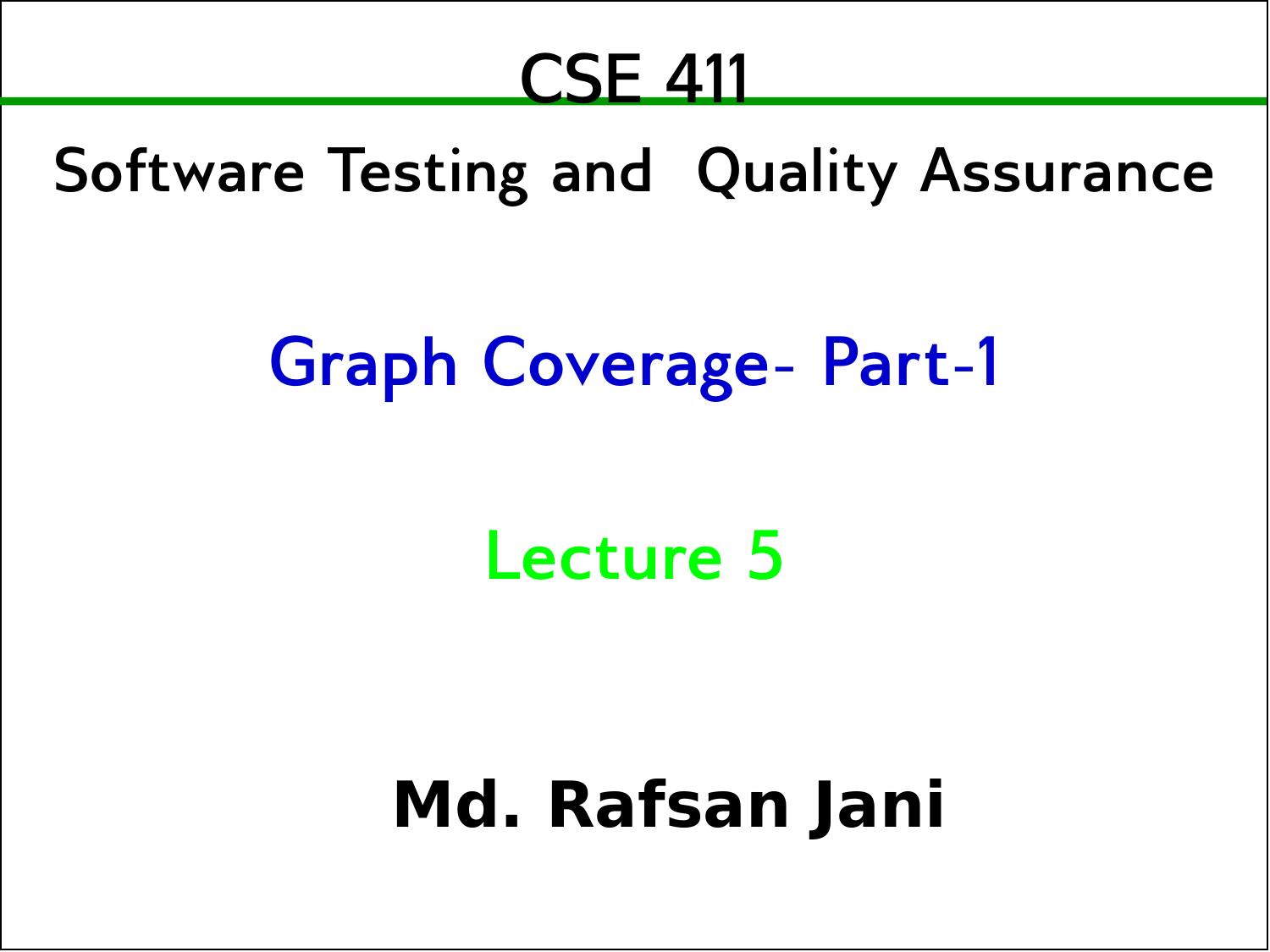

CSE 411
Software Testing and  Quality Assurance

Graph Coverage- Part-1

Lecture 5

Md. Rafsan Jani